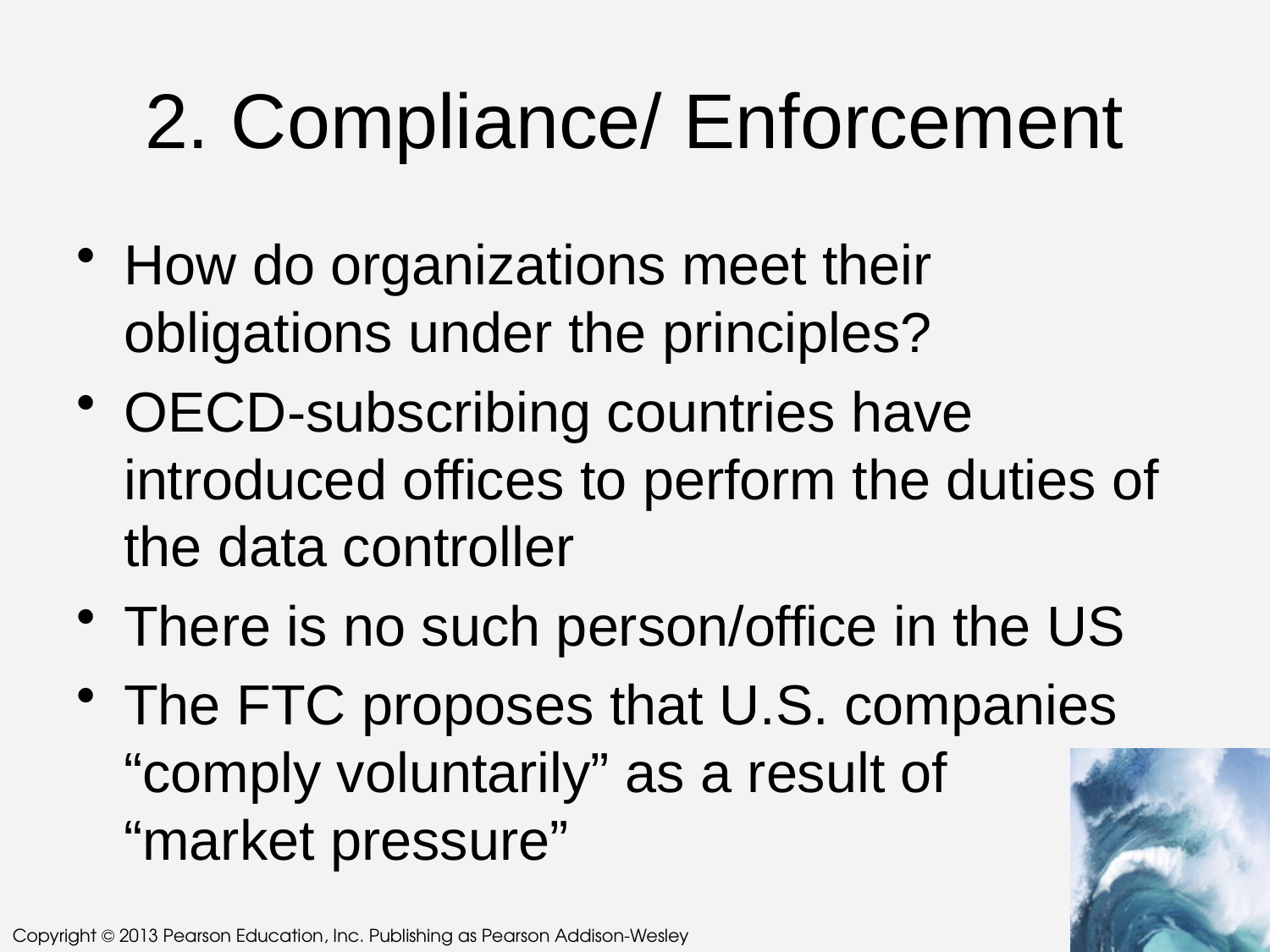

# 2. Compliance/ Enforcement
How do organizations meet their obligations under the principles?
OECD-subscribing countries have introduced offices to perform the duties of the data controller
There is no such person/office in the US
The FTC proposes that U.S. companies “comply voluntarily” as a result of
“market pressure”